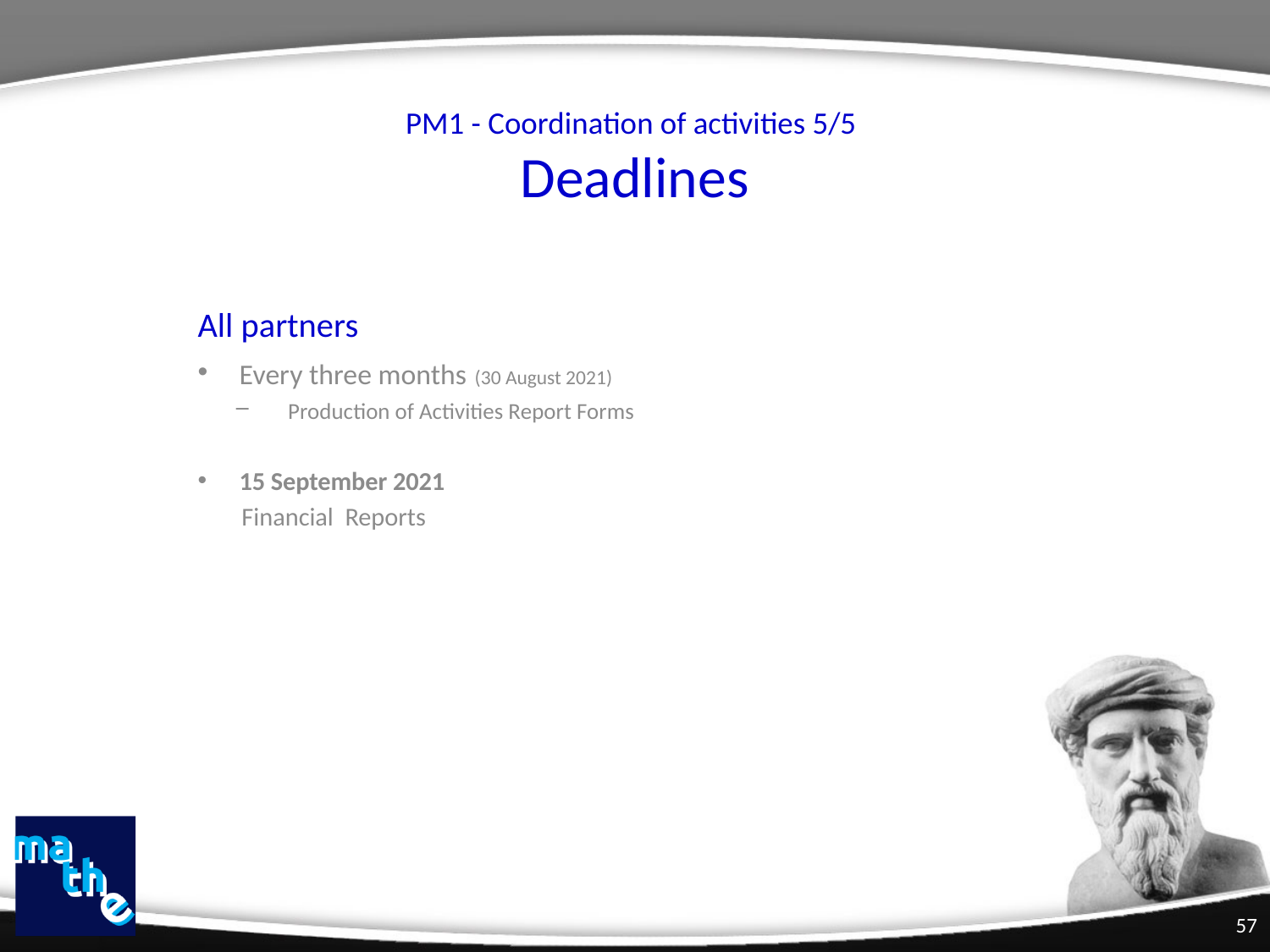

# PM1 - Coordination of activities 5/5 Deadlines
All partners
Every three months (30 August 2021)
Production of Activities Report Forms

15 September 2021
Financial  Reports